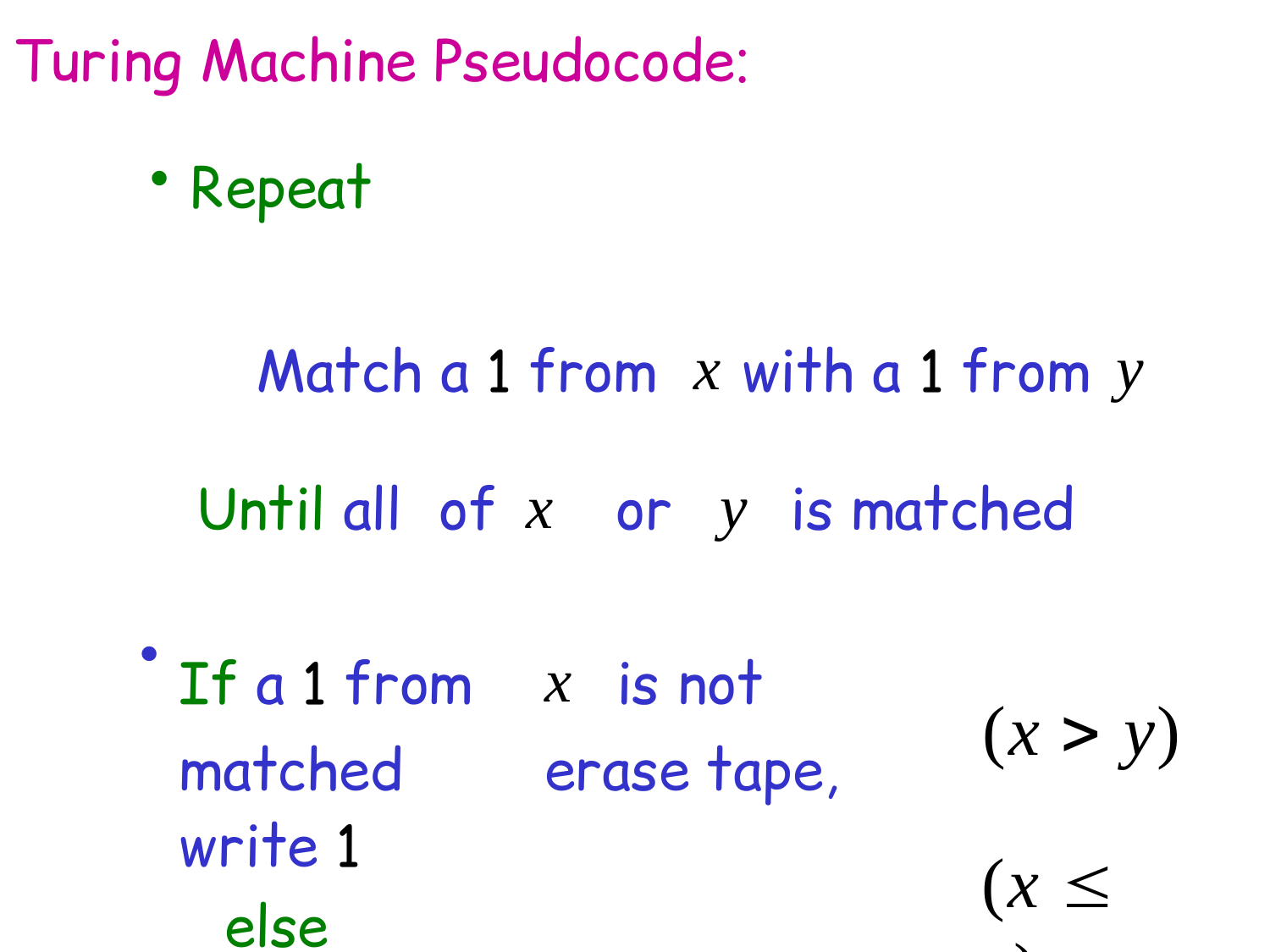

Turing Machine Pseudocode:
Repeat
# Match a 1 from	x with a 1 from y
Until all	of	x	or	y	is matched
If a 1 from	x	is not matched 	erase tape, write 1
else
erase tape, write 0
(x > y)
(x ≤ y)